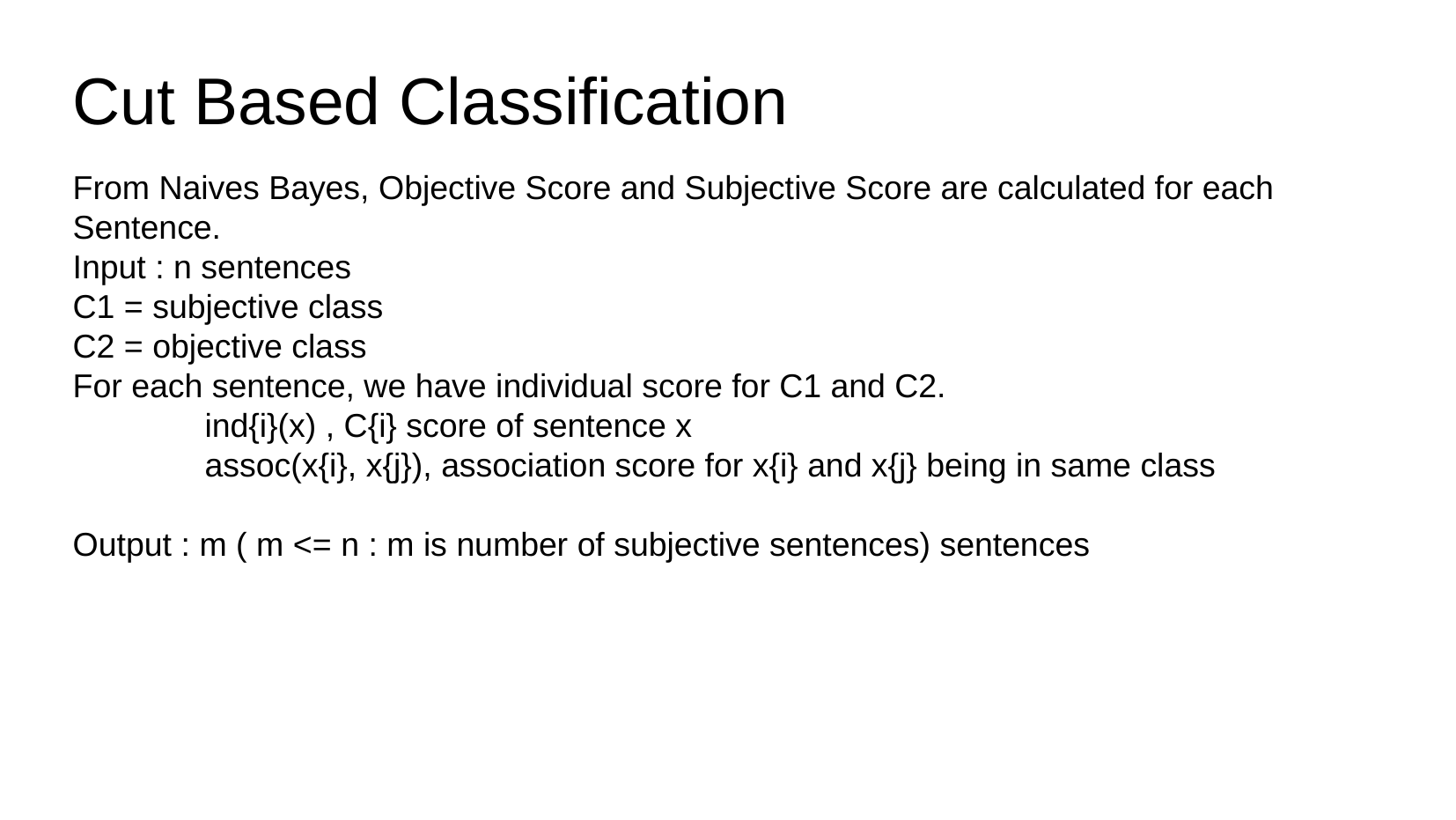

Cut Based Classification
From Naives Bayes, Objective Score and Subjective Score are calculated for each Sentence.
Input : n sentences
C1 = subjective class
C2 = objective class
For each sentence, we have individual score for C1 and C2.
	ind{i}(x) , C{i} score of sentence x
	assoc(x{i}, x{j}), association score for x{i} and x{j} being in same class

Output : m ( m <= n : m is number of subjective sentences) sentences